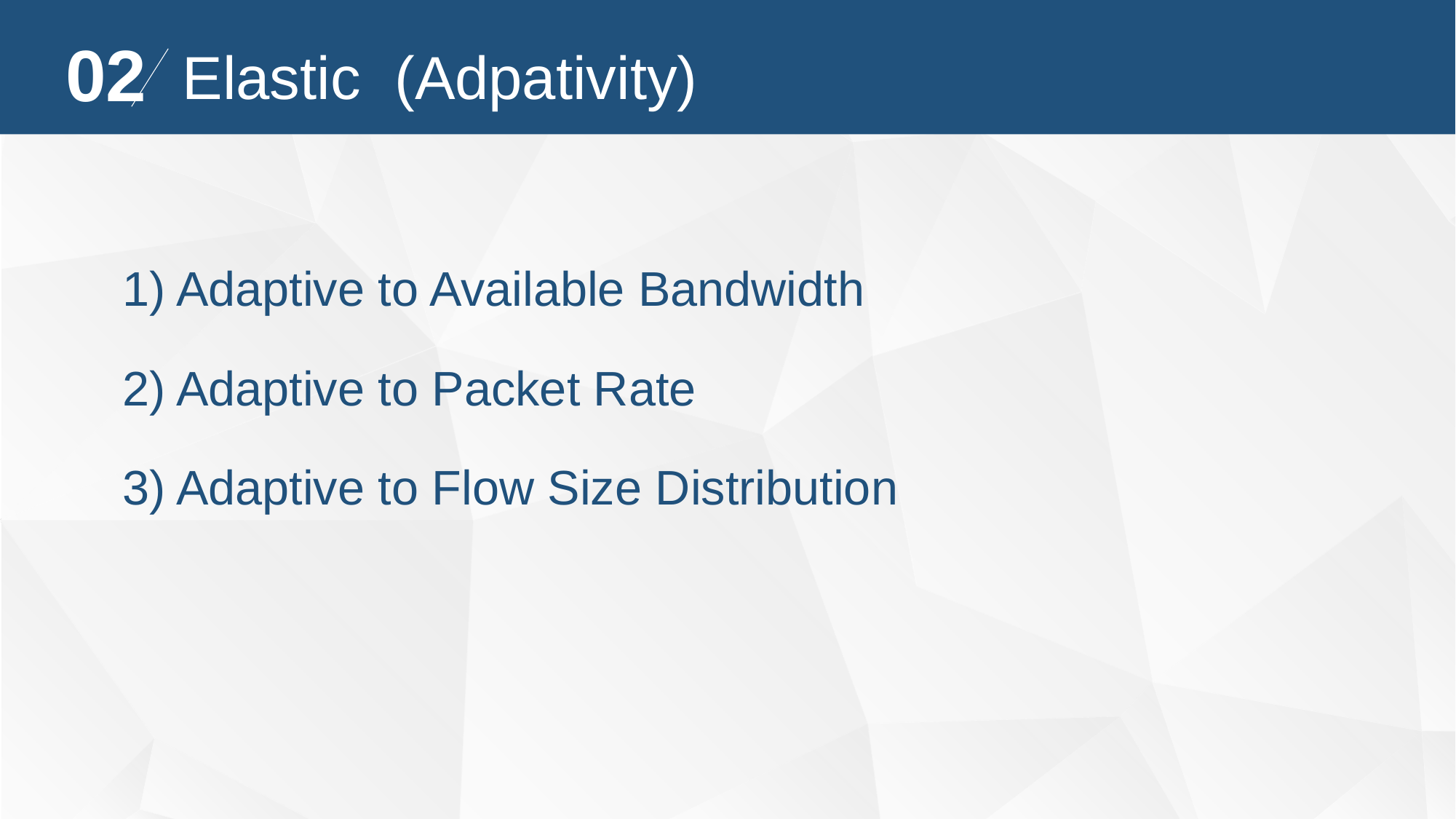

02
Elastic  (Adpativity)
1) Adaptive to Available Bandwidth
2) Adaptive to Packet Rate
3) Adaptive to Flow Size Distribution